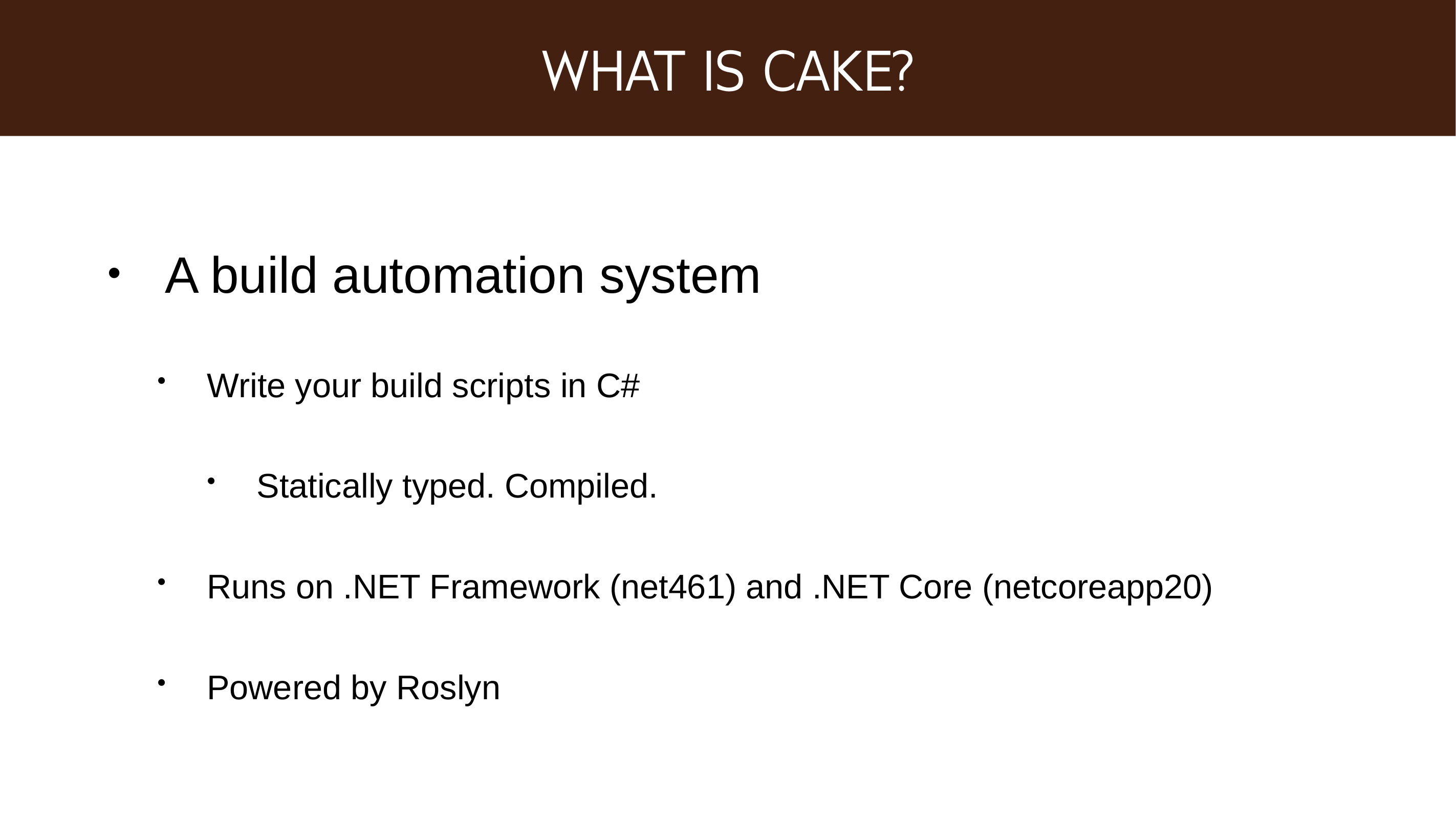

# What is Cake?
A build automation system
Write your build scripts in C#
Statically typed. Compiled.
Runs on .NET Framework (net461) and .NET Core (netcoreapp20)
Powered by Roslyn